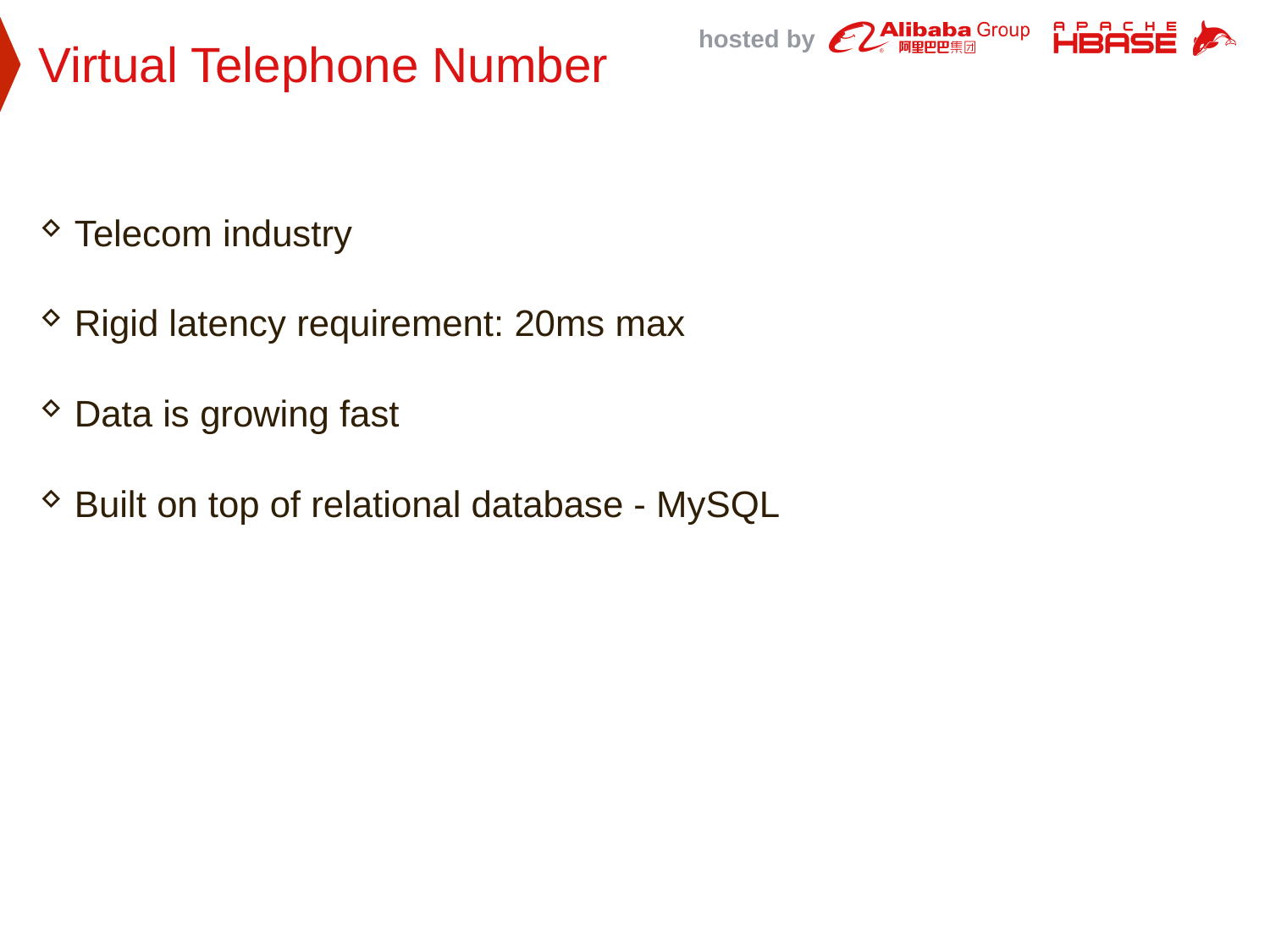

Virtual Telephone Number

Telecom industry
Rigid latency requirement: 20ms max
Data is growing fast
Built on top of relational database - MySQL